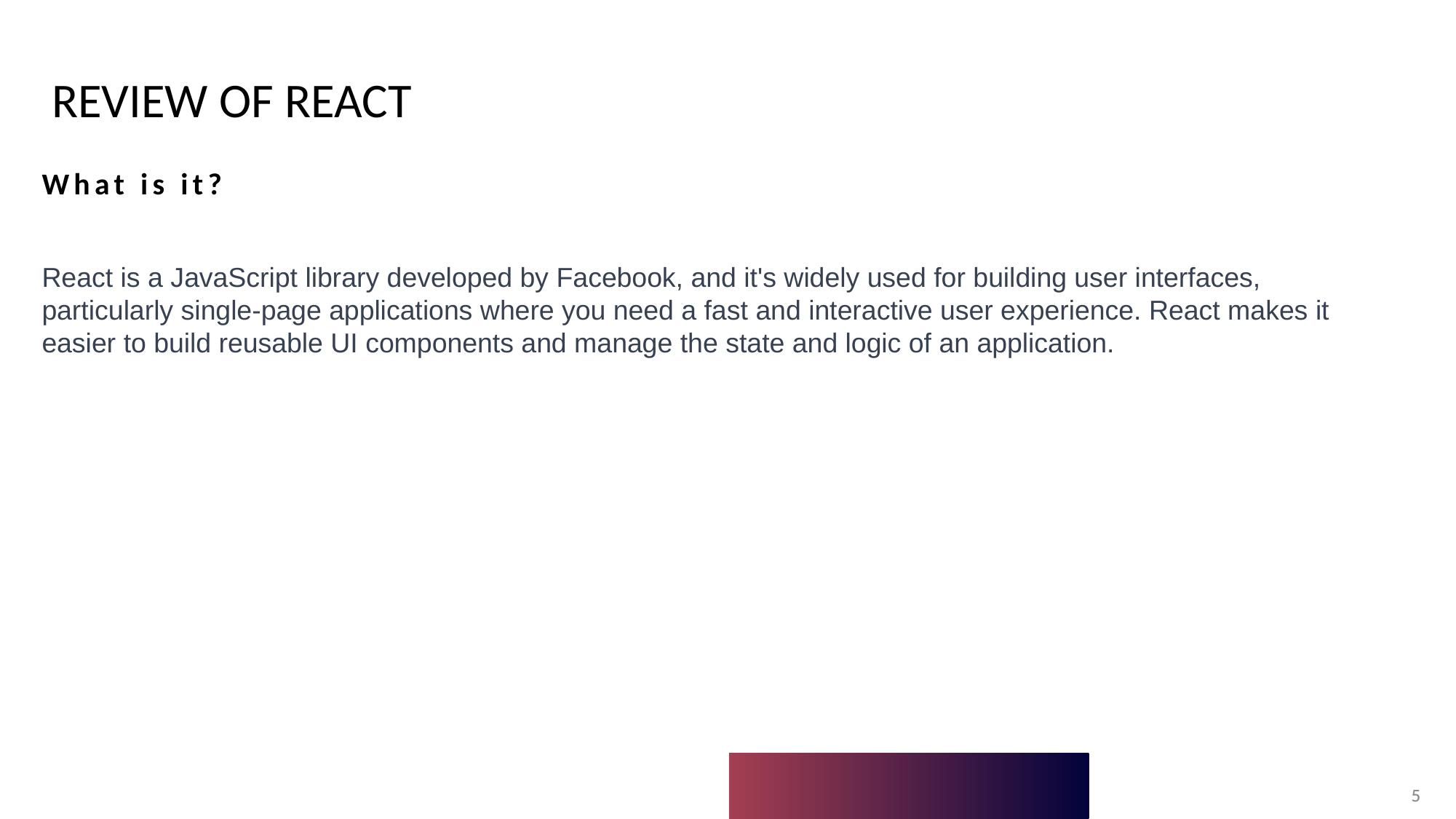

Review of react
What is it?

React is a JavaScript library developed by Facebook, and it's widely used for building user interfaces, particularly single-page applications where you need a fast and interactive user experience. React makes it easier to build reusable UI components and manage the state and logic of an application.

5